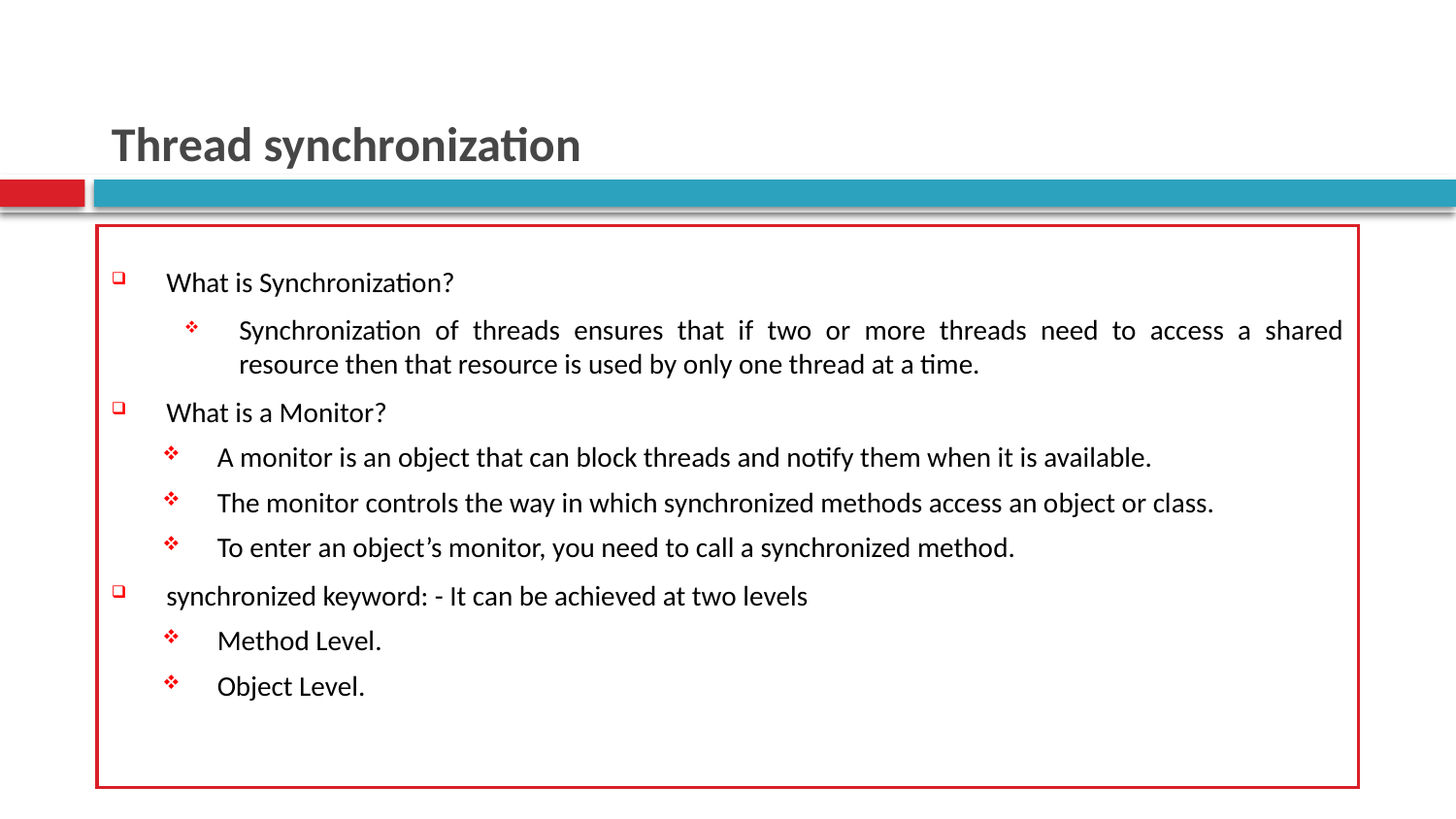

# Thread synchronization
What is Synchronization?
Synchronization of threads ensures that if two or more threads need to access a shared resource then that resource is used by only one thread at a time.
What is a Monitor?
A monitor is an object that can block threads and notify them when it is available.
The monitor controls the way in which synchronized methods access an object or class.
To enter an object’s monitor, you need to call a synchronized method.
synchronized keyword: - It can be achieved at two levels
Method Level.
Object Level.